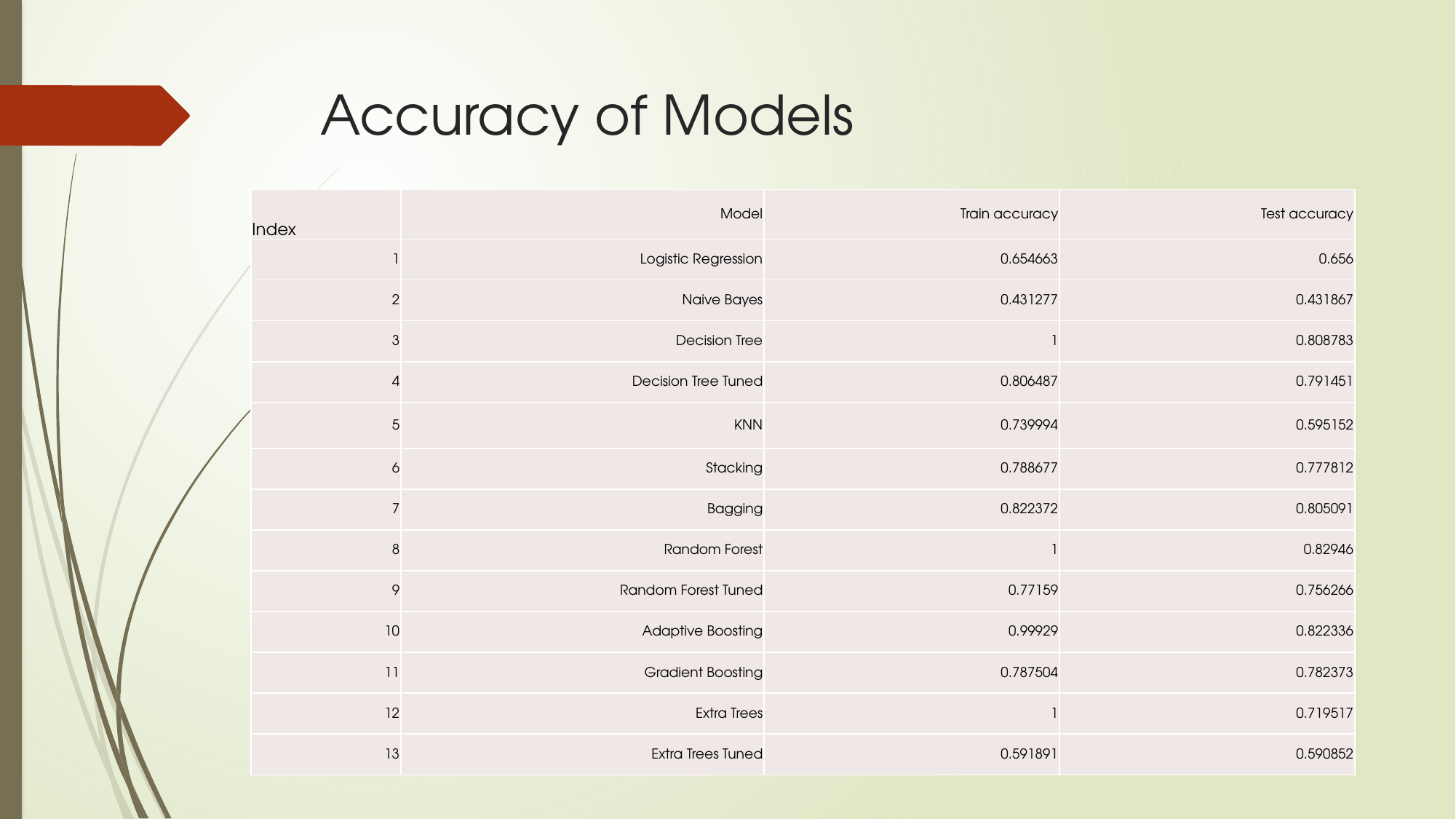

# Accuracy of Models
| Index | Model | Train accuracy | Test accuracy |
| --- | --- | --- | --- |
| 1 | Logistic Regression | 0.654663 | 0.656 |
| 2 | Naive Bayes | 0.431277 | 0.431867 |
| 3 | Decision Tree | 1 | 0.808783 |
| 4 | Decision Tree Tuned | 0.806487 | 0.791451 |
| 5 | KNN | 0.739994 | 0.595152 |
| 6 | Stacking | 0.788677 | 0.777812 |
| 7 | Bagging | 0.822372 | 0.805091 |
| 8 | Random Forest | 1 | 0.82946 |
| 9 | Random Forest Tuned | 0.77159 | 0.756266 |
| 10 | Adaptive Boosting | 0.99929 | 0.822336 |
| 11 | Gradient Boosting | 0.787504 | 0.782373 |
| 12 | Extra Trees | 1 | 0.719517 |
| 13 | Extra Trees Tuned | 0.591891 | 0.590852 |